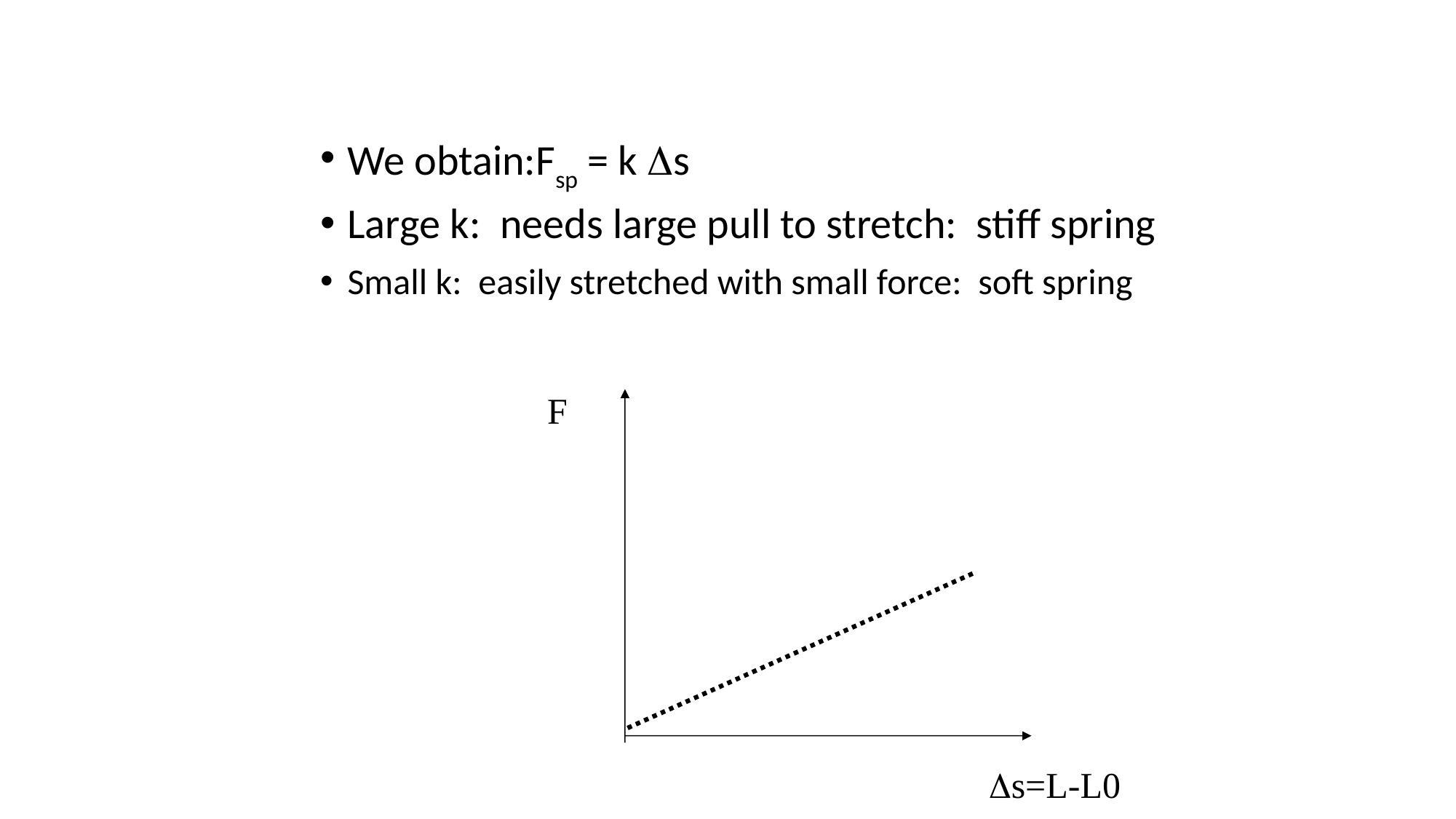

We obtain:Fsp = k Δs
Large k:  needs large pull to stretch:  stiff spring
Small k:  easily stretched with small force:  soft spring

F

Δs=L-L0